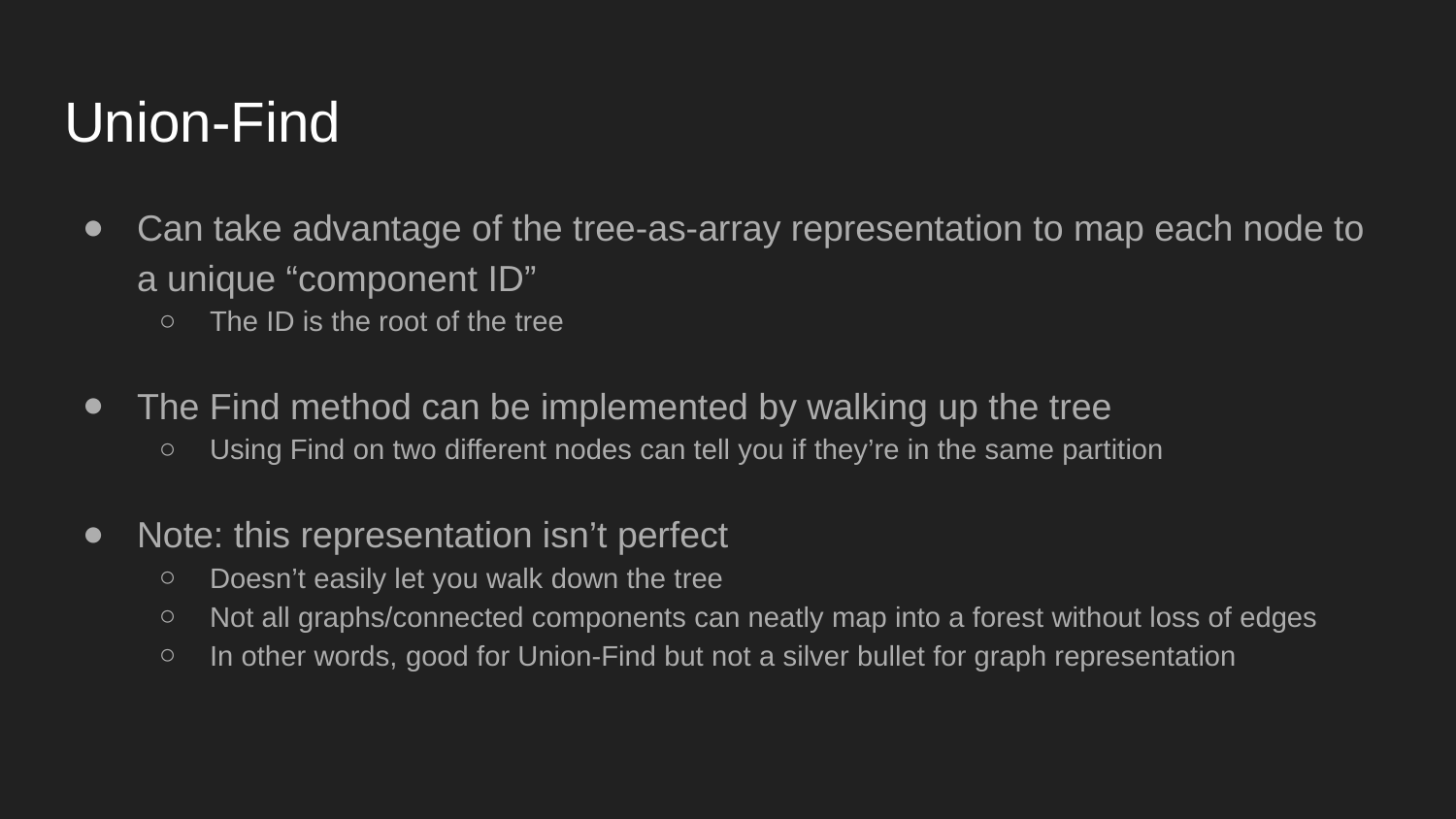

# Union-Find
Can take advantage of the tree-as-array representation to map each node to a unique “component ID”
The ID is the root of the tree
The Find method can be implemented by walking up the tree
Using Find on two different nodes can tell you if they’re in the same partition
Note: this representation isn’t perfect
Doesn’t easily let you walk down the tree
Not all graphs/connected components can neatly map into a forest without loss of edges
In other words, good for Union-Find but not a silver bullet for graph representation